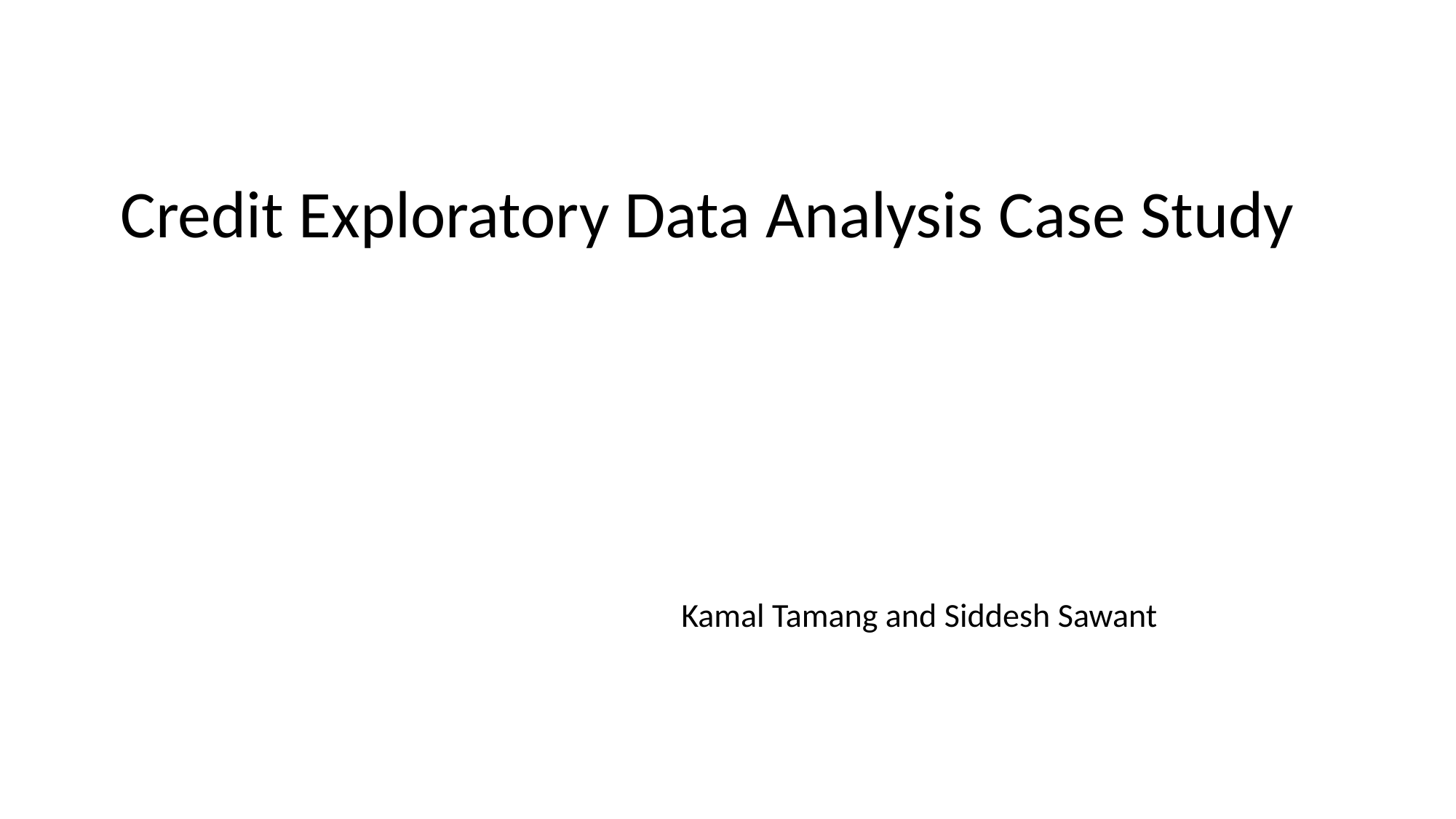

# Credit Exploratory Data Analysis Case Study

Kamal Tamang and Siddesh Sawant